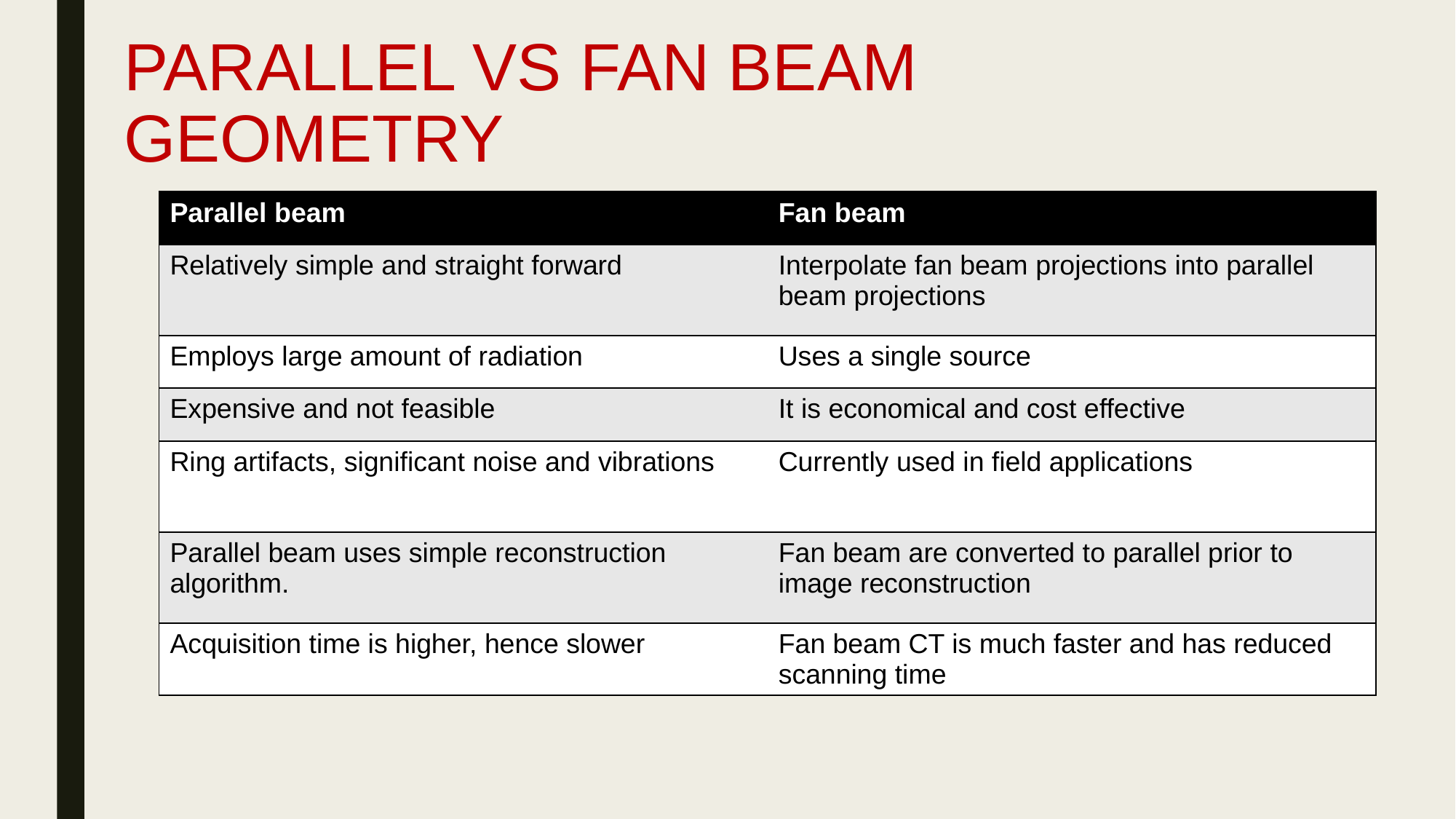

# PARALLEL VS FAN BEAM GEOMETRY
| Parallel beam | Fan beam |
| --- | --- |
| Relatively simple and straight forward | Interpolate fan beam projections into parallel beam projections |
| Employs large amount of radiation | Uses a single source |
| Expensive and not feasible | It is economical and cost effective |
| Ring artifacts, significant noise and vibrations | Currently used in field applications |
| Parallel beam uses simple reconstruction algorithm. | Fan beam are converted to parallel prior to image reconstruction |
| Acquisition time is higher, hence slower | Fan beam CT is much faster and has reduced scanning time |